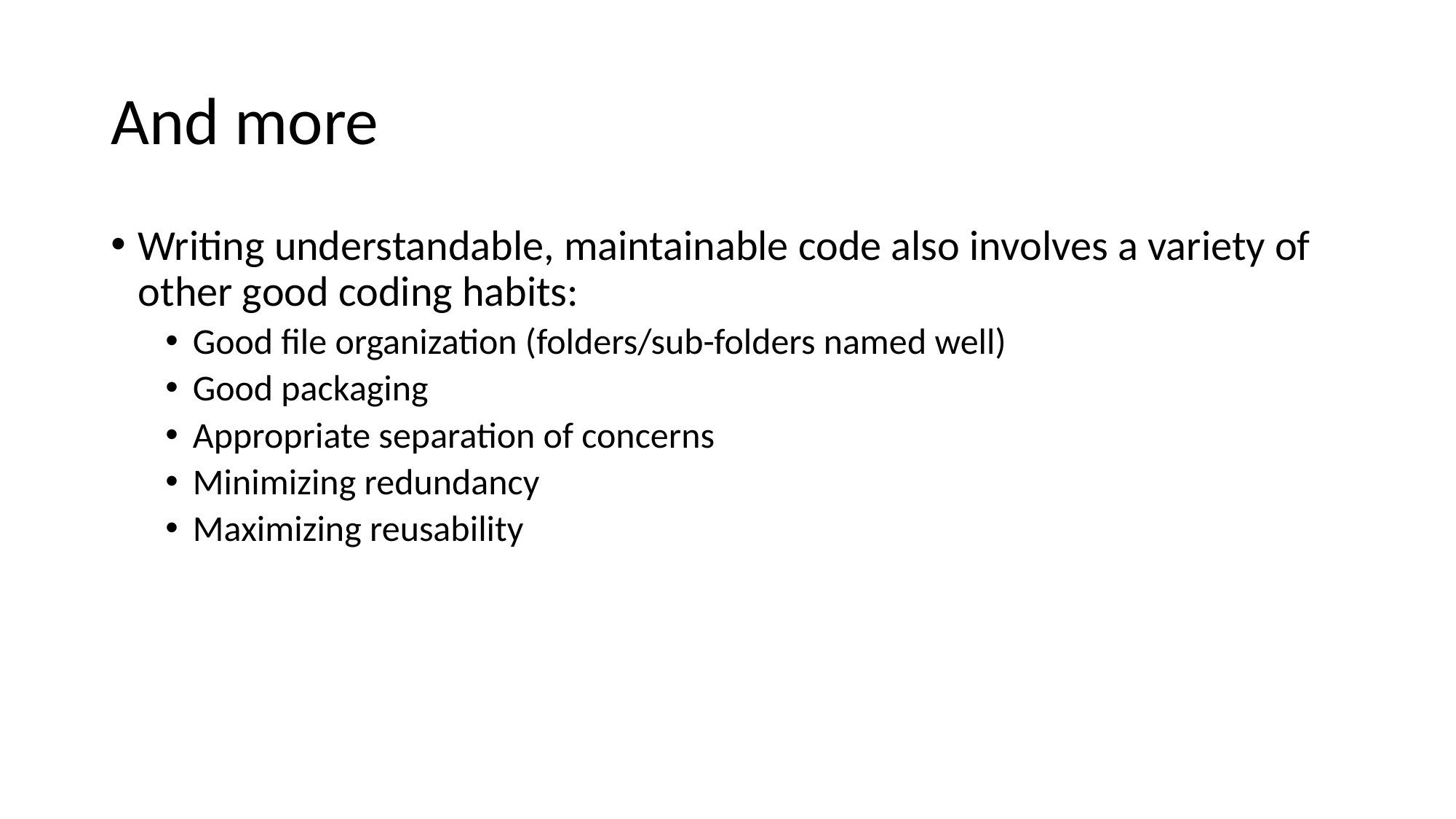

# And more
Writing understandable, maintainable code also involves a variety of other good coding habits:
Good file organization (folders/sub-folders named well)
Good packaging
Appropriate separation of concerns
Minimizing redundancy
Maximizing reusability